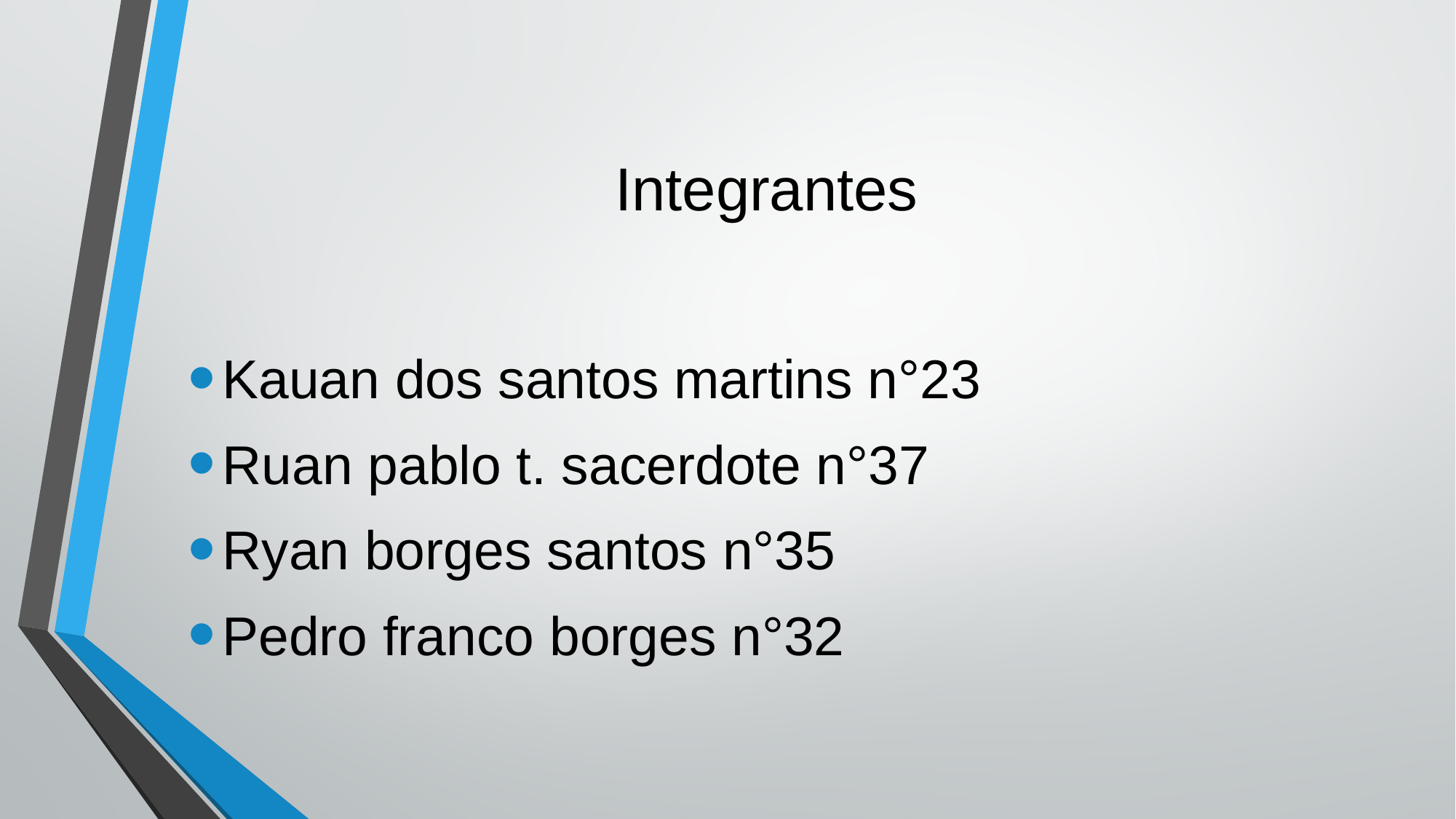

# Integrantes
Kauan dos santos martins n°23
Ruan pablo t. sacerdote n°37
Ryan borges santos n°35
Pedro franco borges n°32